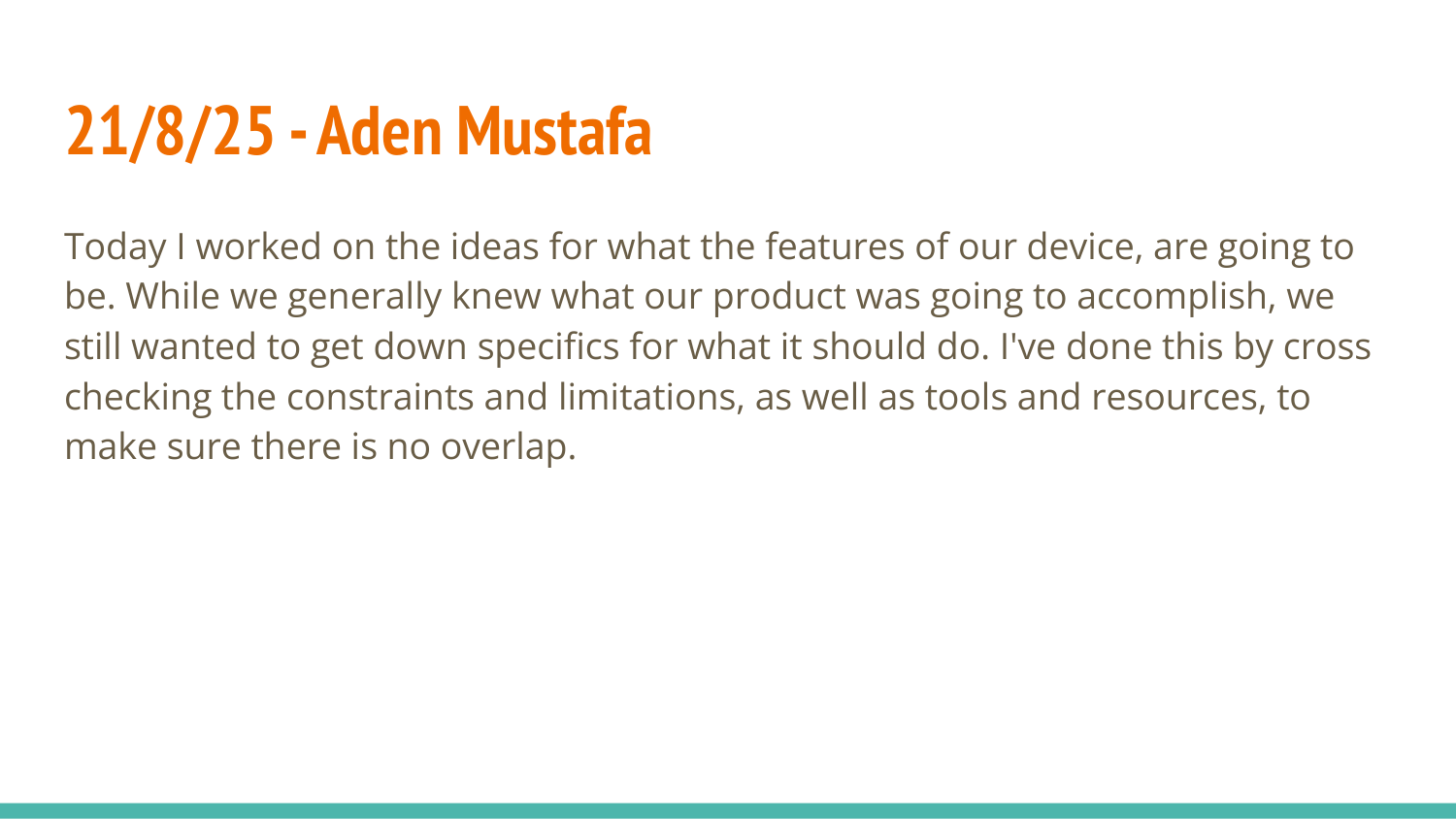

# 21/8/25 - Aden Mustafa

Today I worked on the ideas for what the features of our device, are going to be. While we generally knew what our product was going to accomplish, we still wanted to get down specifics for what it should do. I've done this by cross checking the constraints and limitations, as well as tools and resources, to make sure there is no overlap.